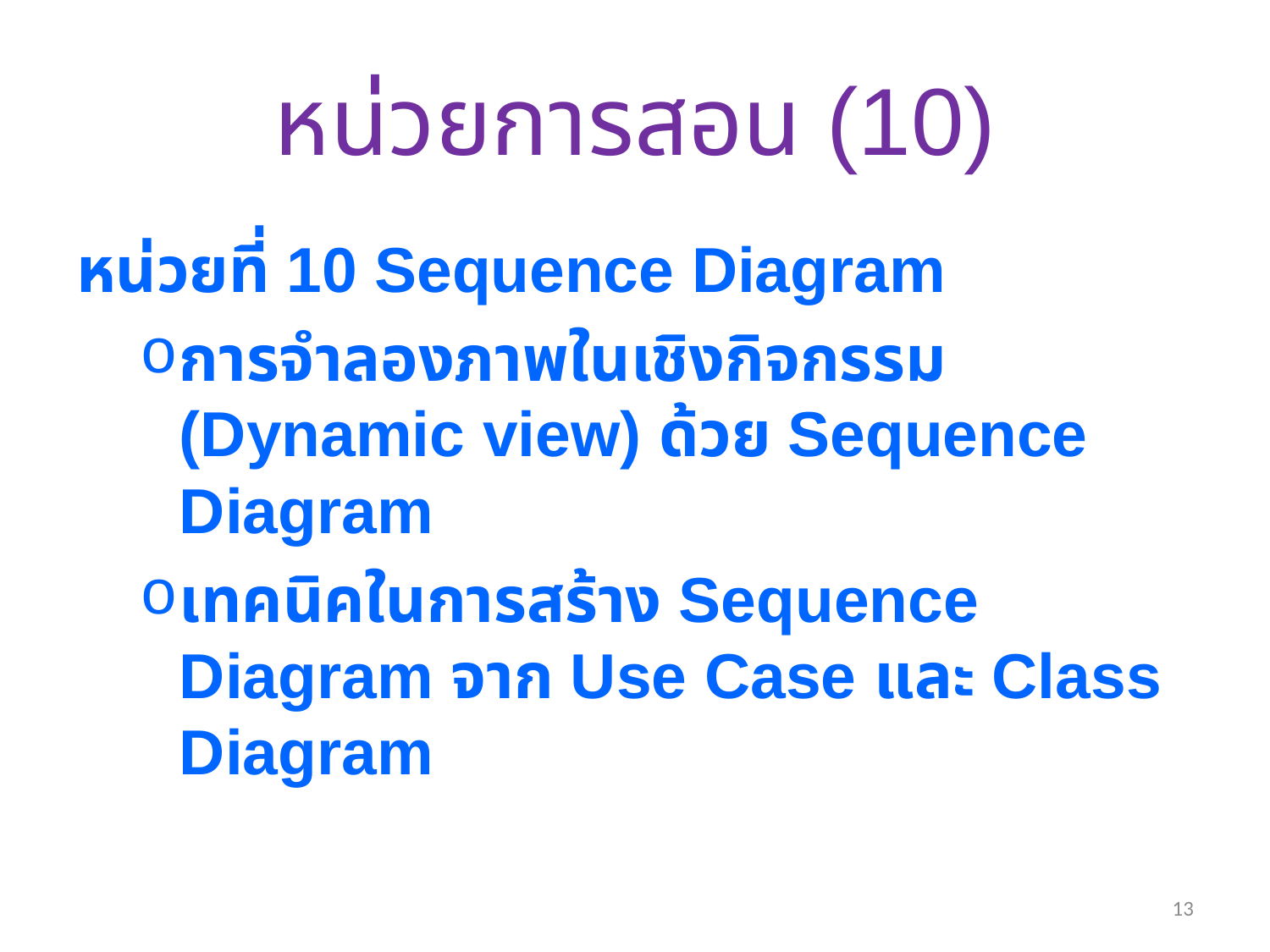

# หน่วยการสอน (10)
หน่วยที่ 10 Sequence Diagram
การจำลองภาพในเชิงกิจกรรม (Dynamic view) ด้วย Sequence Diagram
เทคนิคในการสร้าง Sequence Diagram จาก Use Case และ Class Diagram
13